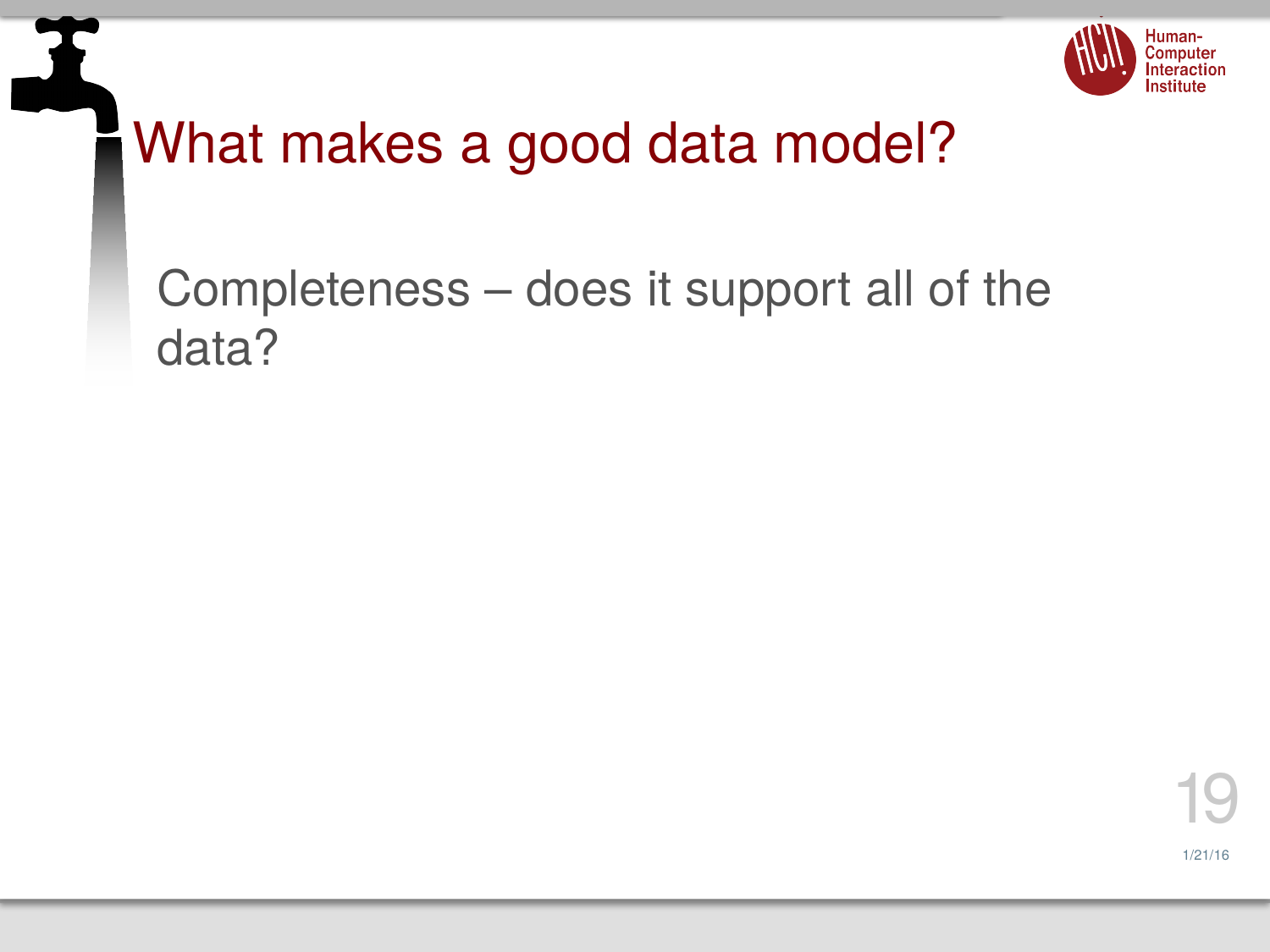

# What makes a good data model?
Completeness – does it support all of the data?
19
1/21/16